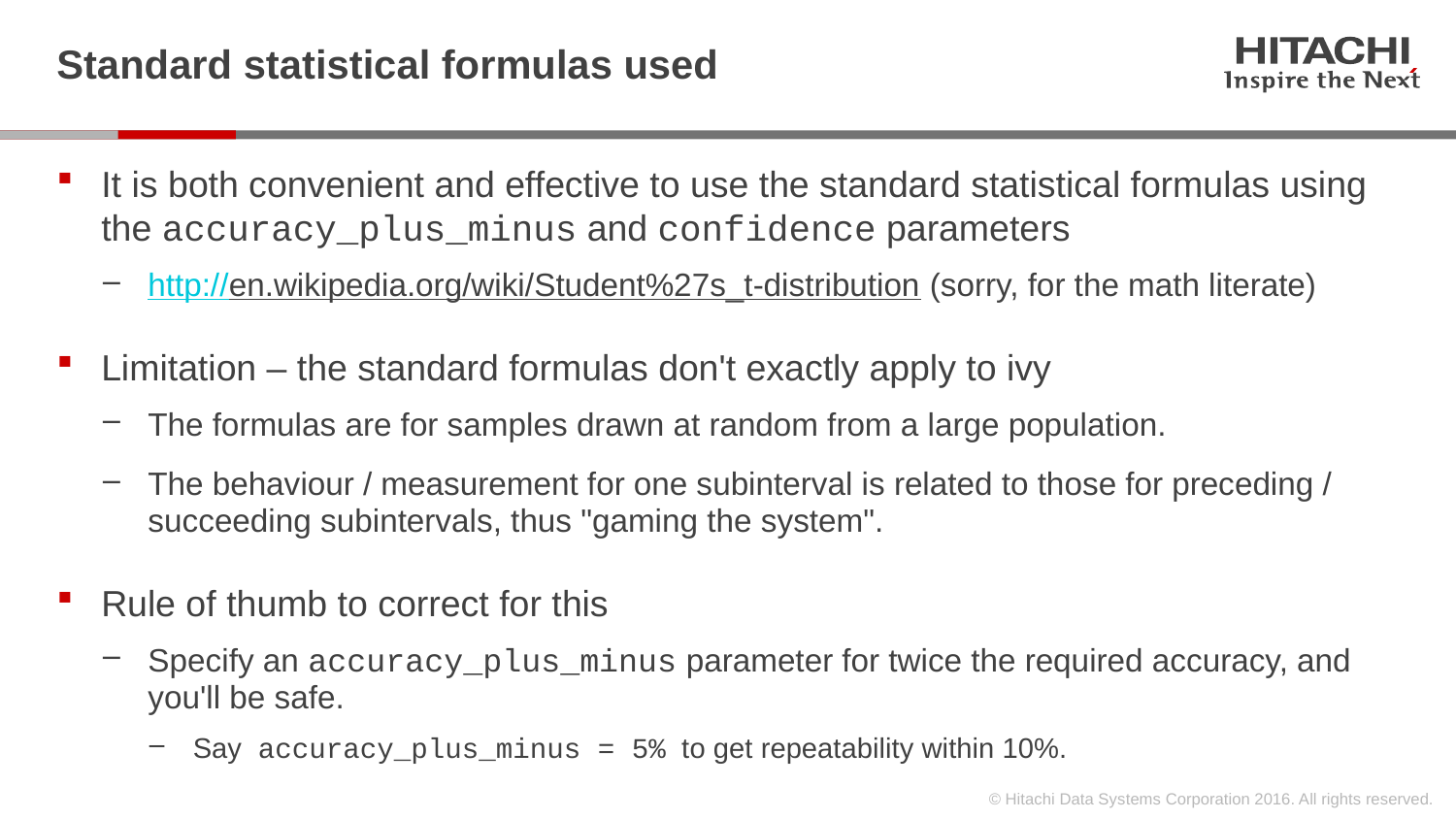

# Standard statistical formulas used
It is both convenient and effective to use the standard statistical formulas using the accuracy_plus_minus and confidence parameters
http://en.wikipedia.org/wiki/Student%27s_t-distribution (sorry, for the math literate)
Limitation – the standard formulas don't exactly apply to ivy
The formulas are for samples drawn at random from a large population.
The behaviour / measurement for one subinterval is related to those for preceding / succeeding subintervals, thus "gaming the system".
Rule of thumb to correct for this
Specify an accuracy_plus_minus parameter for twice the required accuracy, and you'll be safe.
Say  accuracy_plus_minus = 5%  to get repeatability within 10%.